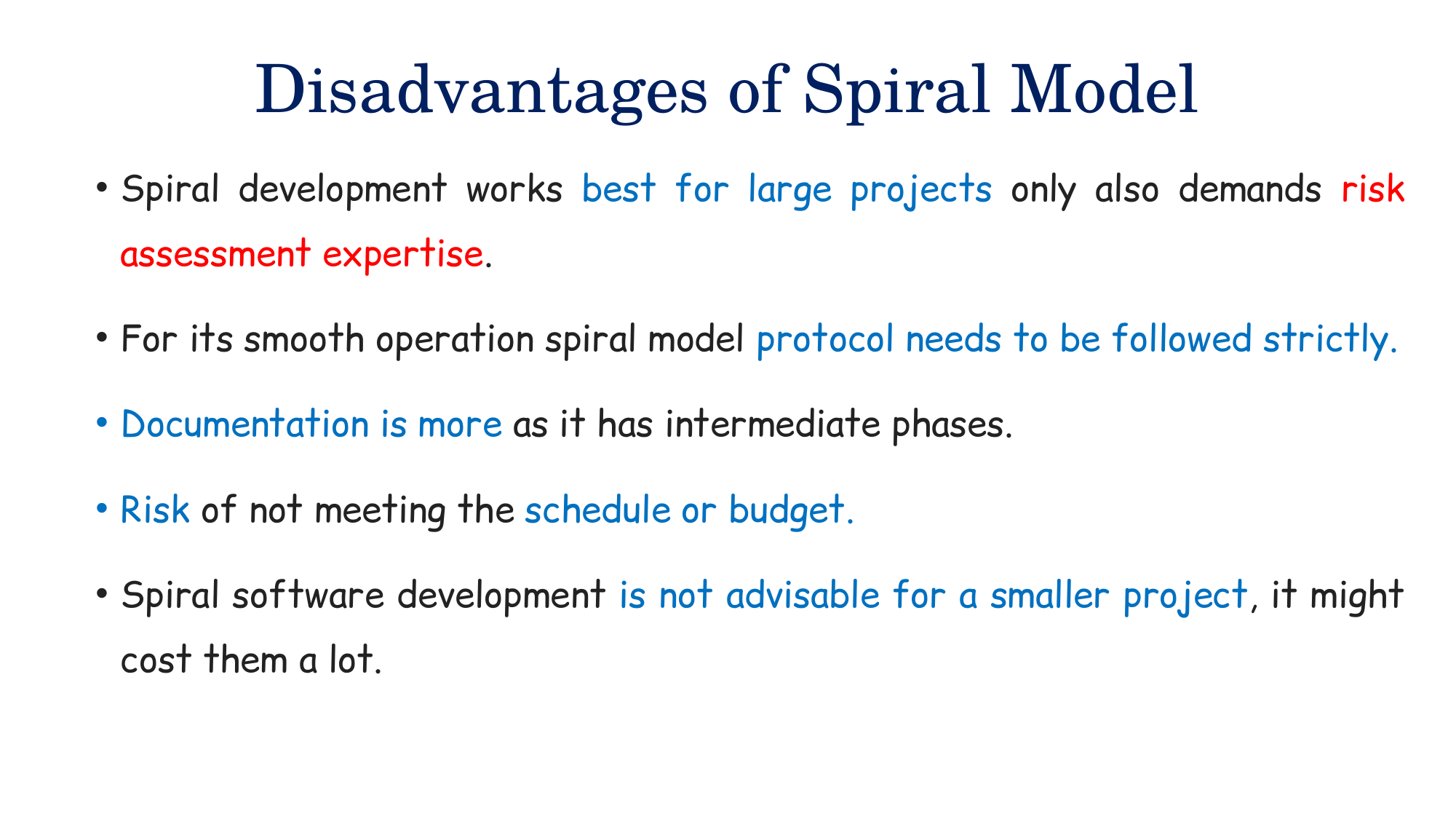

# Disadvantages of Spiral Model
Spiral development works best for large projects only also demands risk assessment expertise.
For its smooth operation spiral model protocol needs to be followed strictly.
Documentation is more as it has intermediate phases.
Risk of not meeting the schedule or budget.
Spiral software development is not advisable for a smaller project, it might cost them a lot.